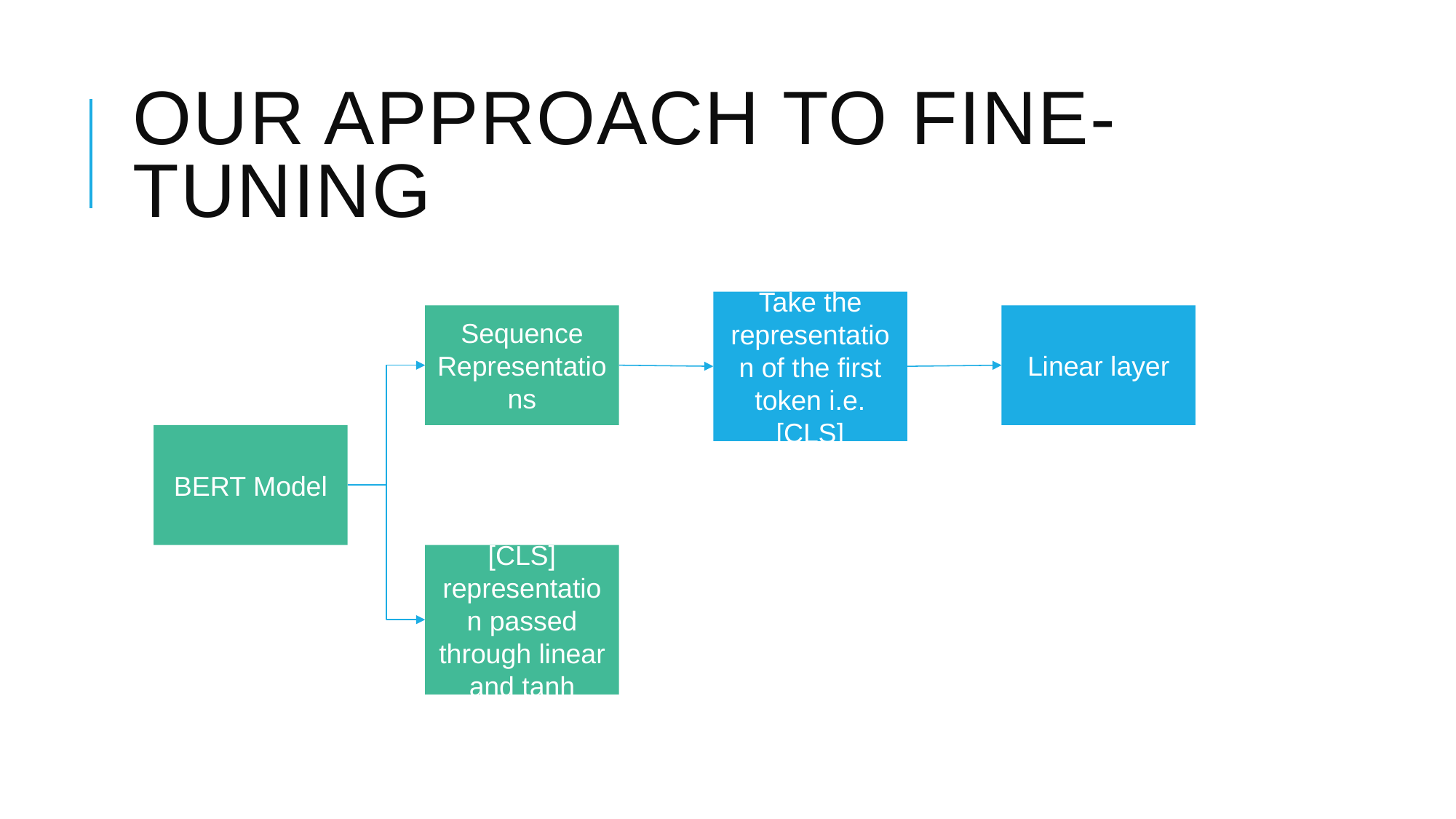

# Our approach to fine-tuning
Take the representation of the first token i.e. [CLS]
Linear layer
Sequence Representations
BERT Model
[CLS] representation passed through linear and tanh